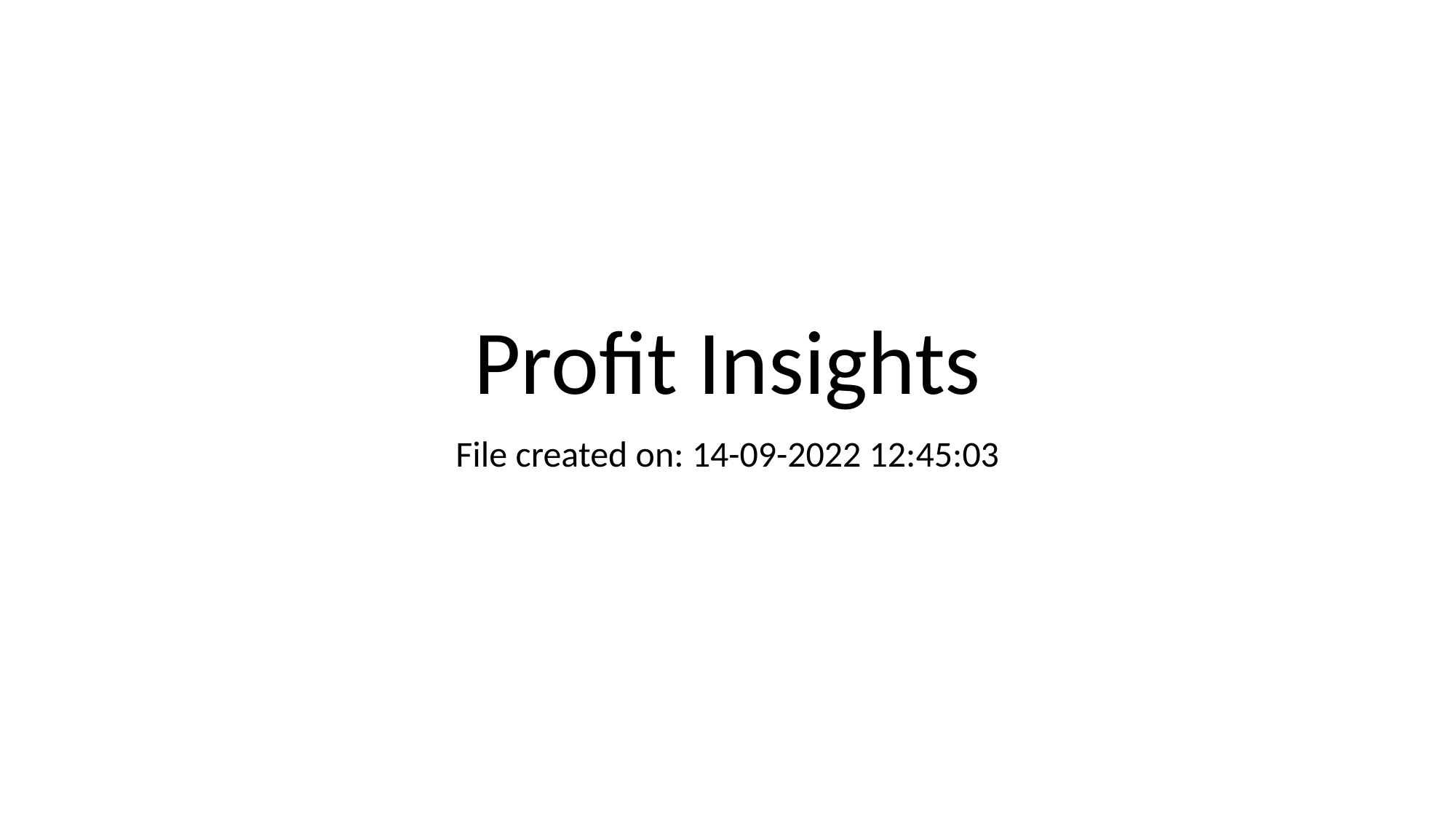

# Profit Insights
File created on: 14-09-2022 12:45:03